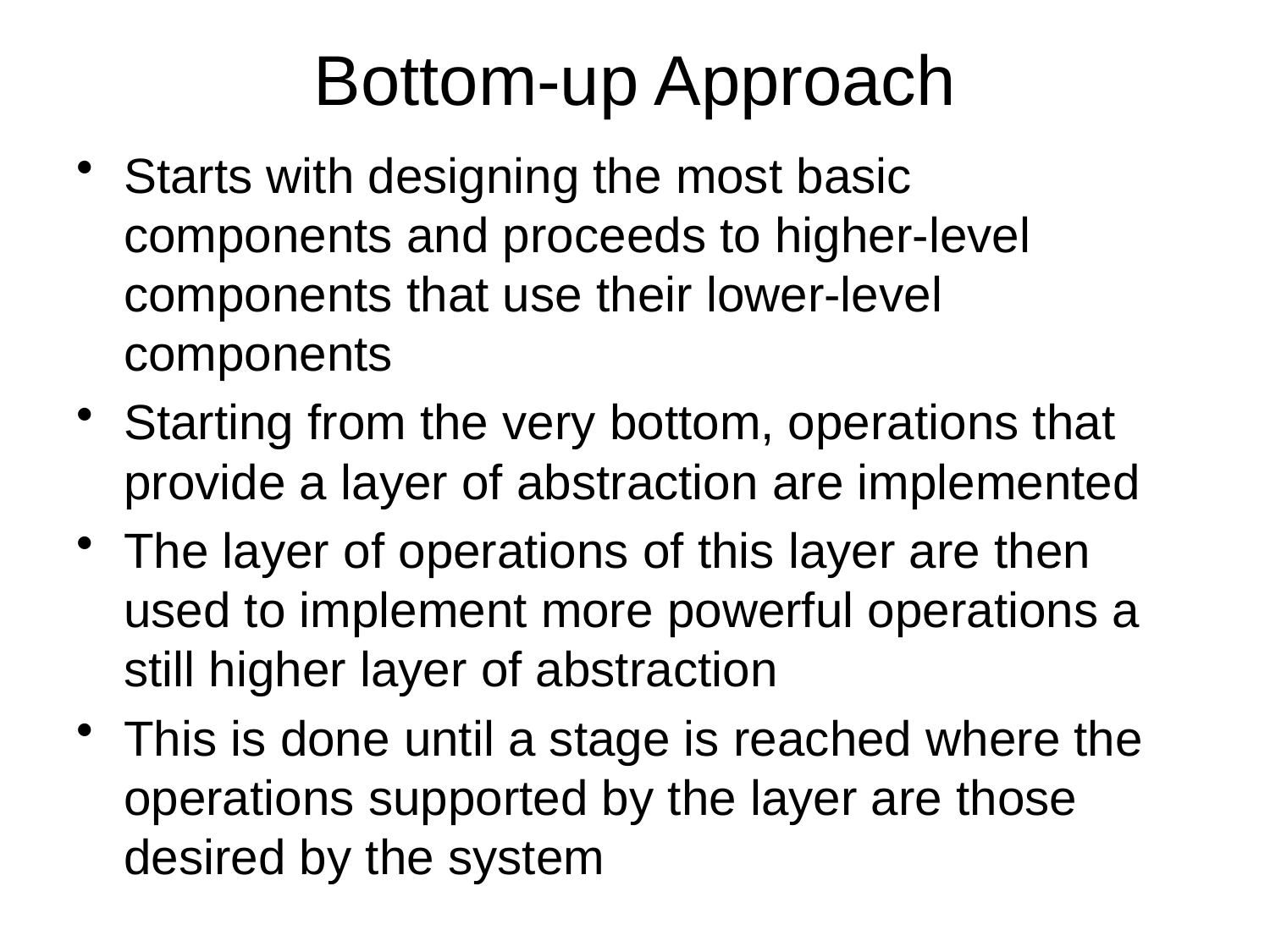

# Bottom-up Approach
Starts with designing the most basic components and proceeds to higher-level components that use their lower-level components
Starting from the very bottom, operations that provide a layer of abstraction are implemented
The layer of operations of this layer are then used to implement more powerful operations a still higher layer of abstraction
This is done until a stage is reached where the operations supported by the layer are those desired by the system